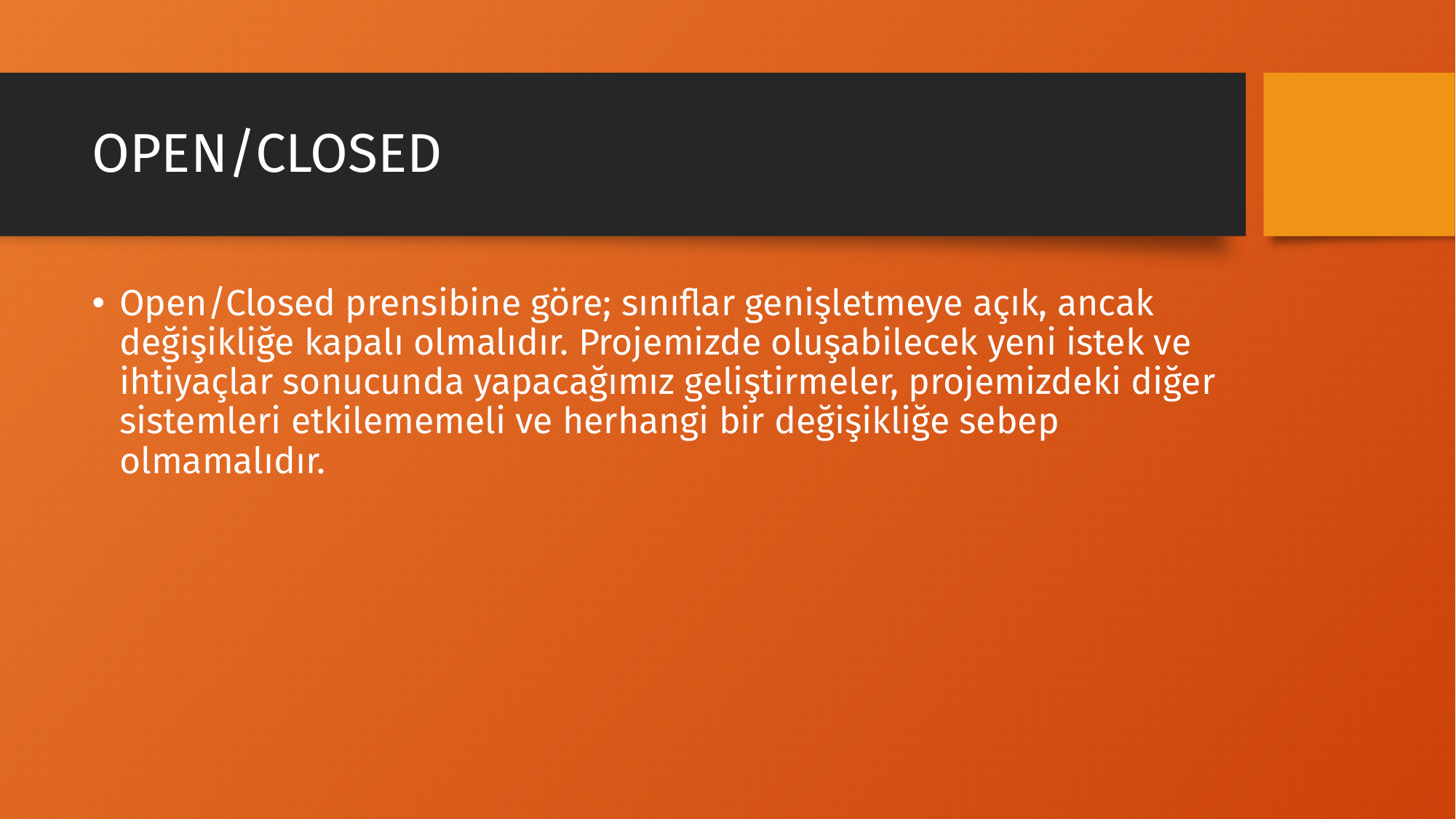

# OPEN/CLOSED
Open/Closed prensibine göre; sınıflar genişletmeye açık, ancak değişikliğe kapalı olmalıdır. Projemizde oluşabilecek yeni istek ve ihtiyaçlar sonucunda yapacağımız geliştirmeler, projemizdeki diğer sistemleri etkilememeli ve herhangi bir değişikliğe sebep olmamalıdır.